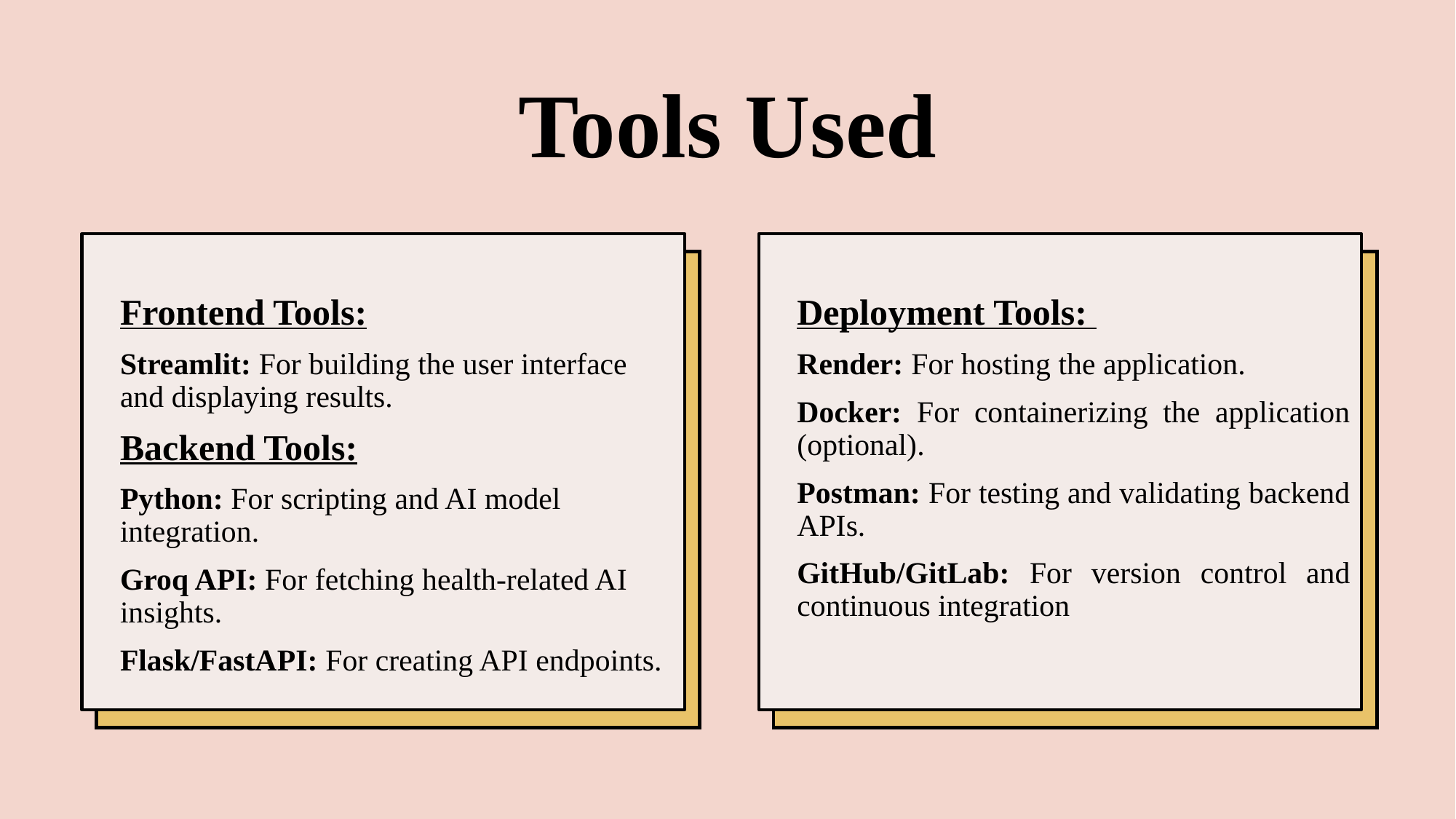

# Tools Used
Frontend Tools:
Streamlit: For building the user interface and displaying results.
Backend Tools:
Python: For scripting and AI model integration.
Groq API: For fetching health-related AI insights.
Flask/FastAPI: For creating API endpoints.

Deployment Tools:
Render: For hosting the application.
Docker: For containerizing the application (optional).
Postman: For testing and validating backend APIs.
GitHub/GitLab: For version control and continuous integration